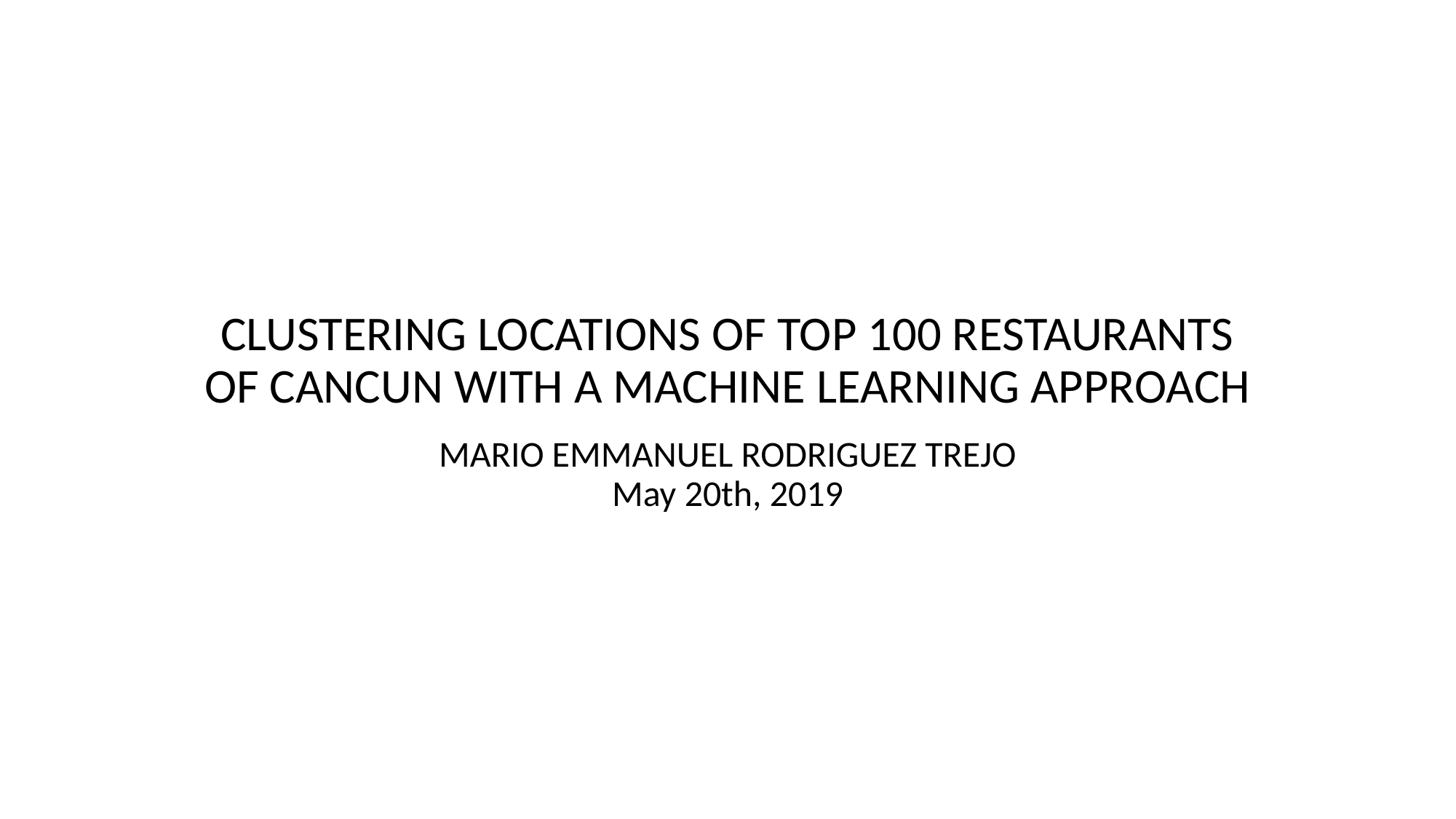

# CLUSTERING LOCATIONS OF TOP 100 RESTAURANTS OF CANCUN WITH A MACHINE LEARNING APPROACH
MARIO EMMANUEL RODRIGUEZ TREJO
May 20th, 2019